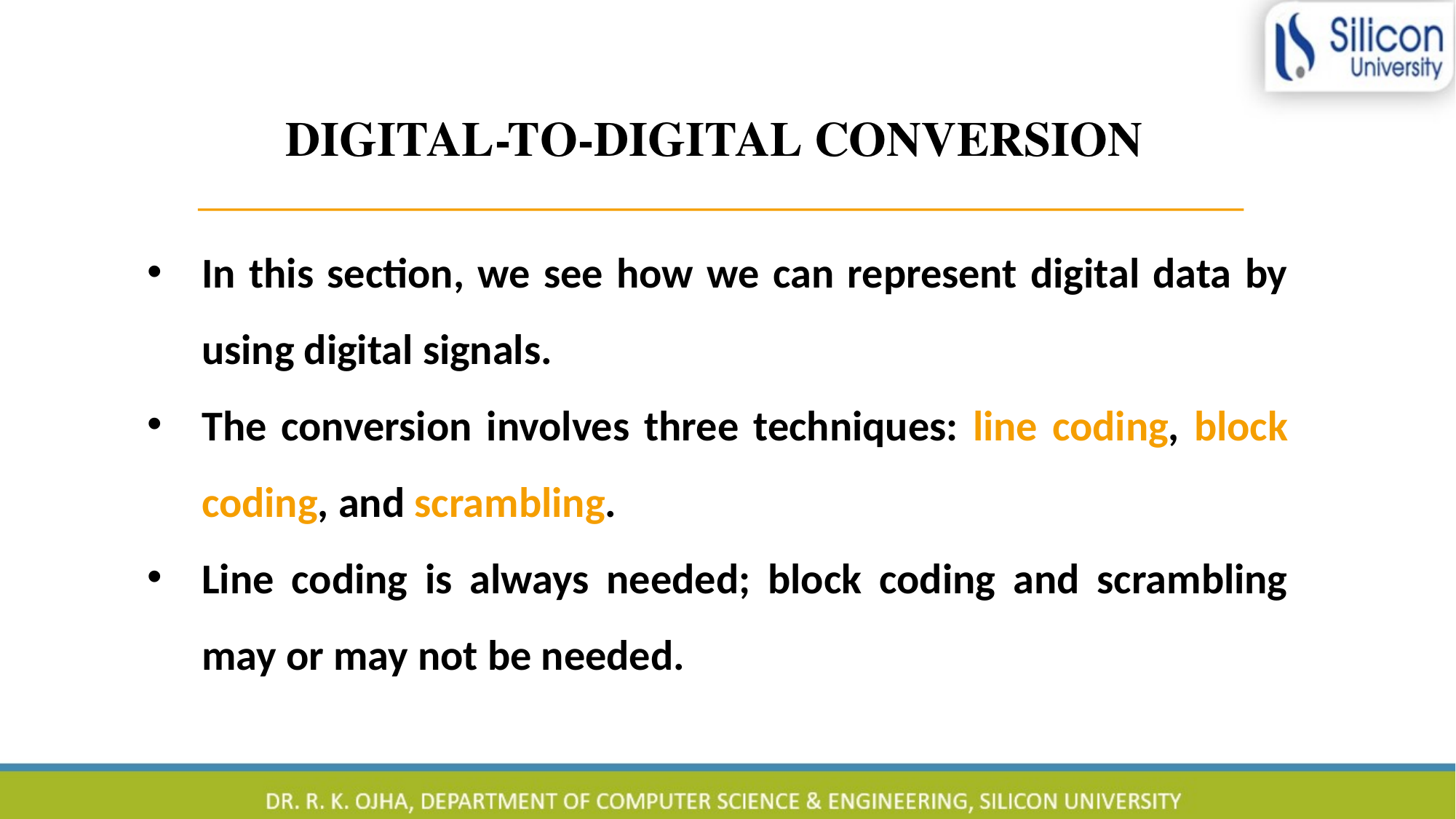

DIGITAL-TO-DIGITAL CONVERSION

In this section, we see how we can represent digital data by using digital signals.
The conversion involves three techniques: line coding, block coding, and scrambling.
Line coding is always needed; block coding and scrambling may or may not be needed.

3